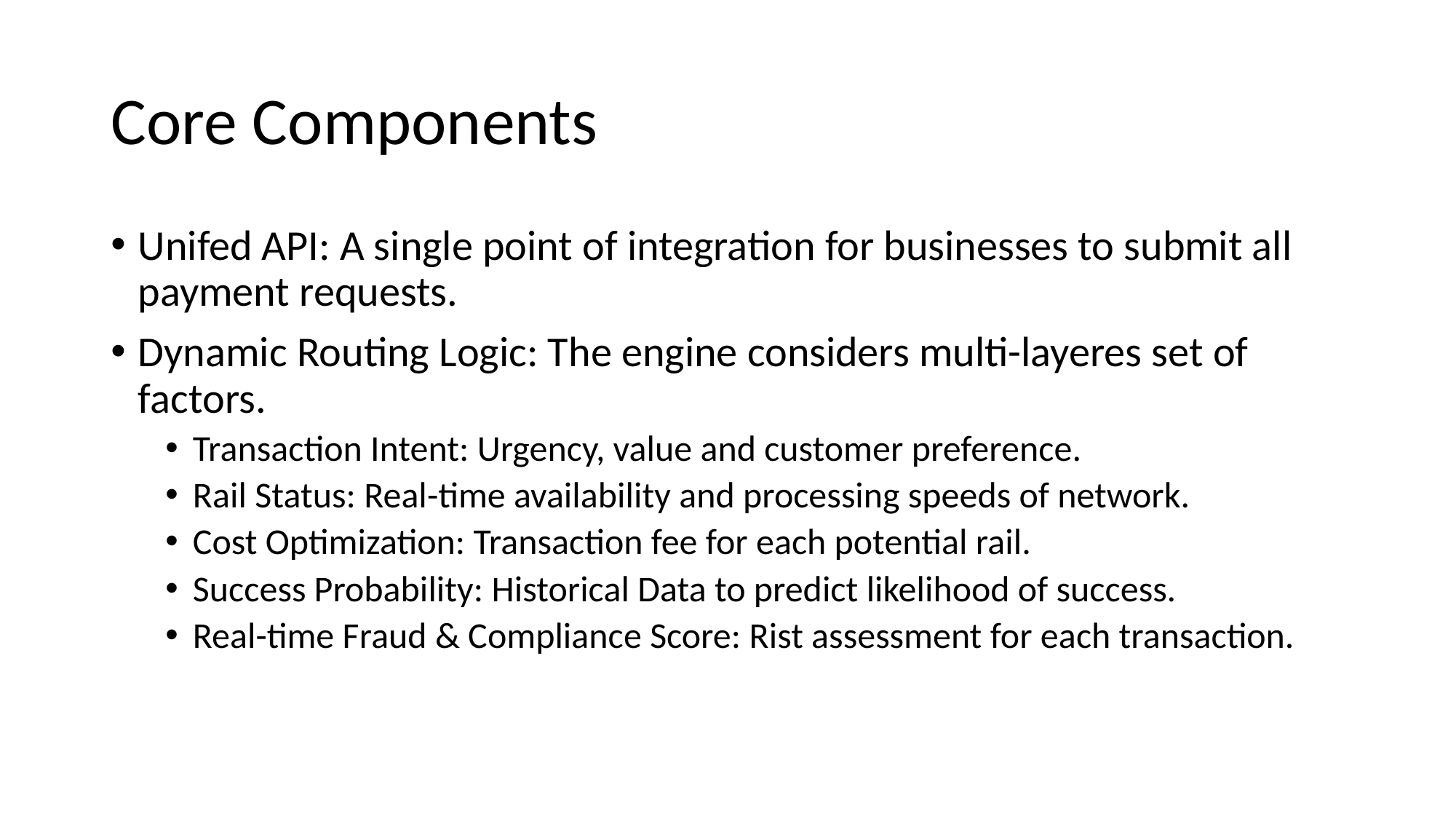

# Core Components
Unifed API: A single point of integration for businesses to submit all payment requests.
Dynamic Routing Logic: The engine considers multi-layeres set of factors.
Transaction Intent: Urgency, value and customer preference.
Rail Status: Real-time availability and processing speeds of network.
Cost Optimization: Transaction fee for each potential rail.
Success Probability: Historical Data to predict likelihood of success.
Real-time Fraud & Compliance Score: Rist assessment for each transaction.